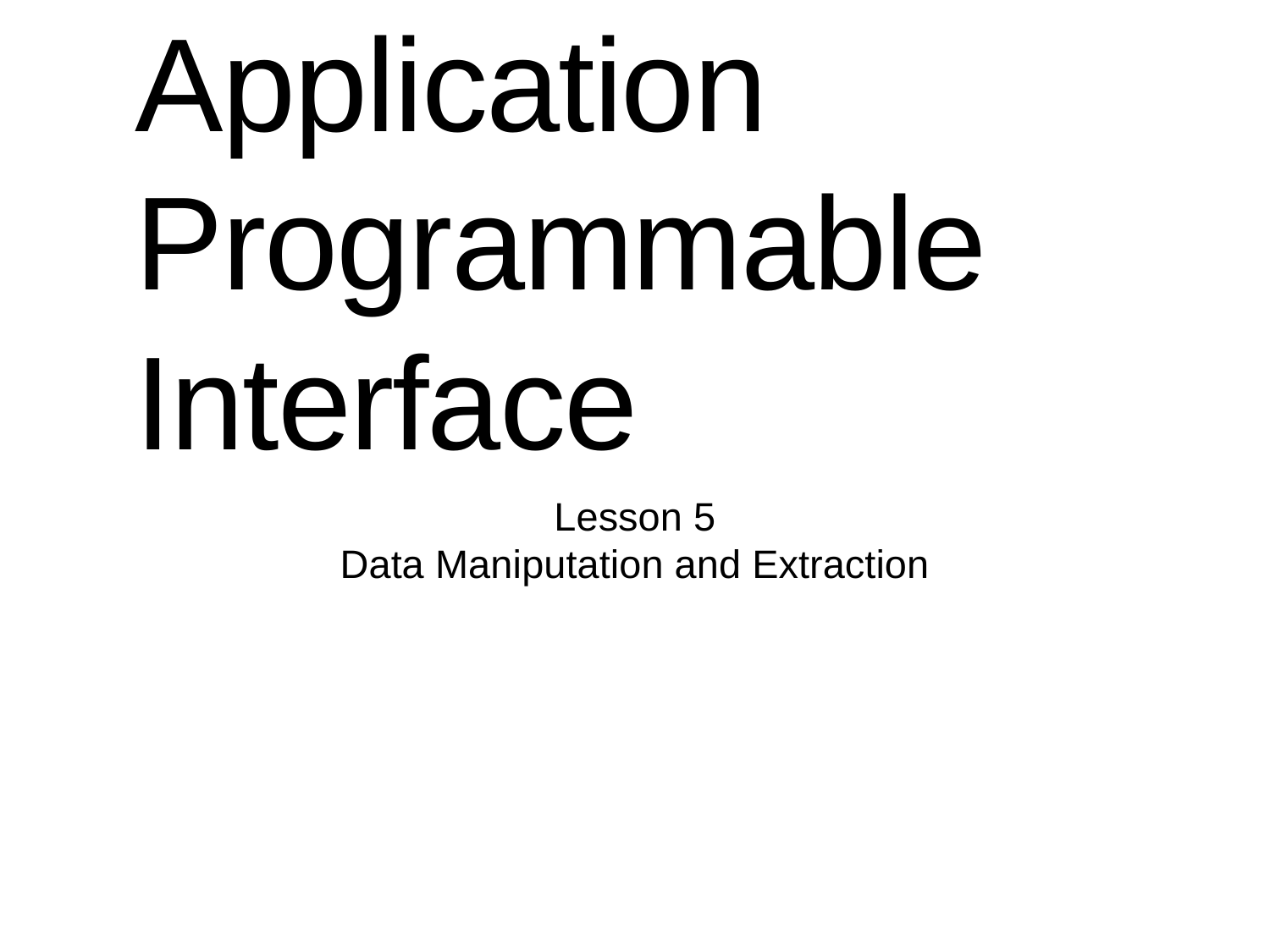

# Application Programmable Interface
Lesson 5
Data Maniputation and Extraction